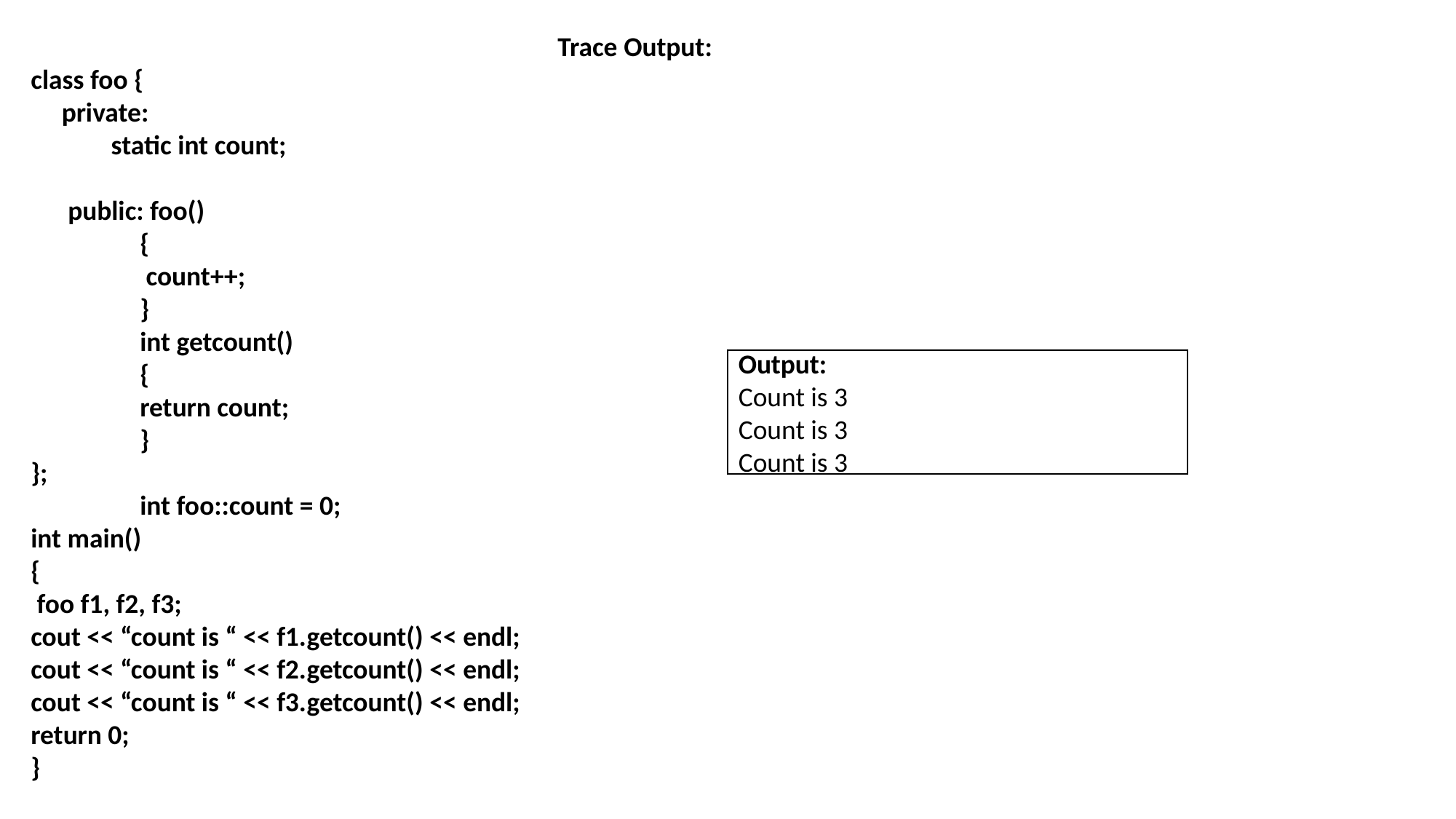

Trace Output:
class foo {
     private:
             static int count;

      public: foo()
	{
	 count++;
	}
	int getcount()
	{
	return count;
	}
};
	int foo::count = 0;
int main()
{
 foo f1, f2, f3;
cout << “count is “ << f1.getcount() << endl;
cout << “count is “ << f2.getcount() << endl;
cout << “count is “ << f3.getcount() << endl;
return 0;
}
Output:
Count is 3
Count is 3
Count is 3